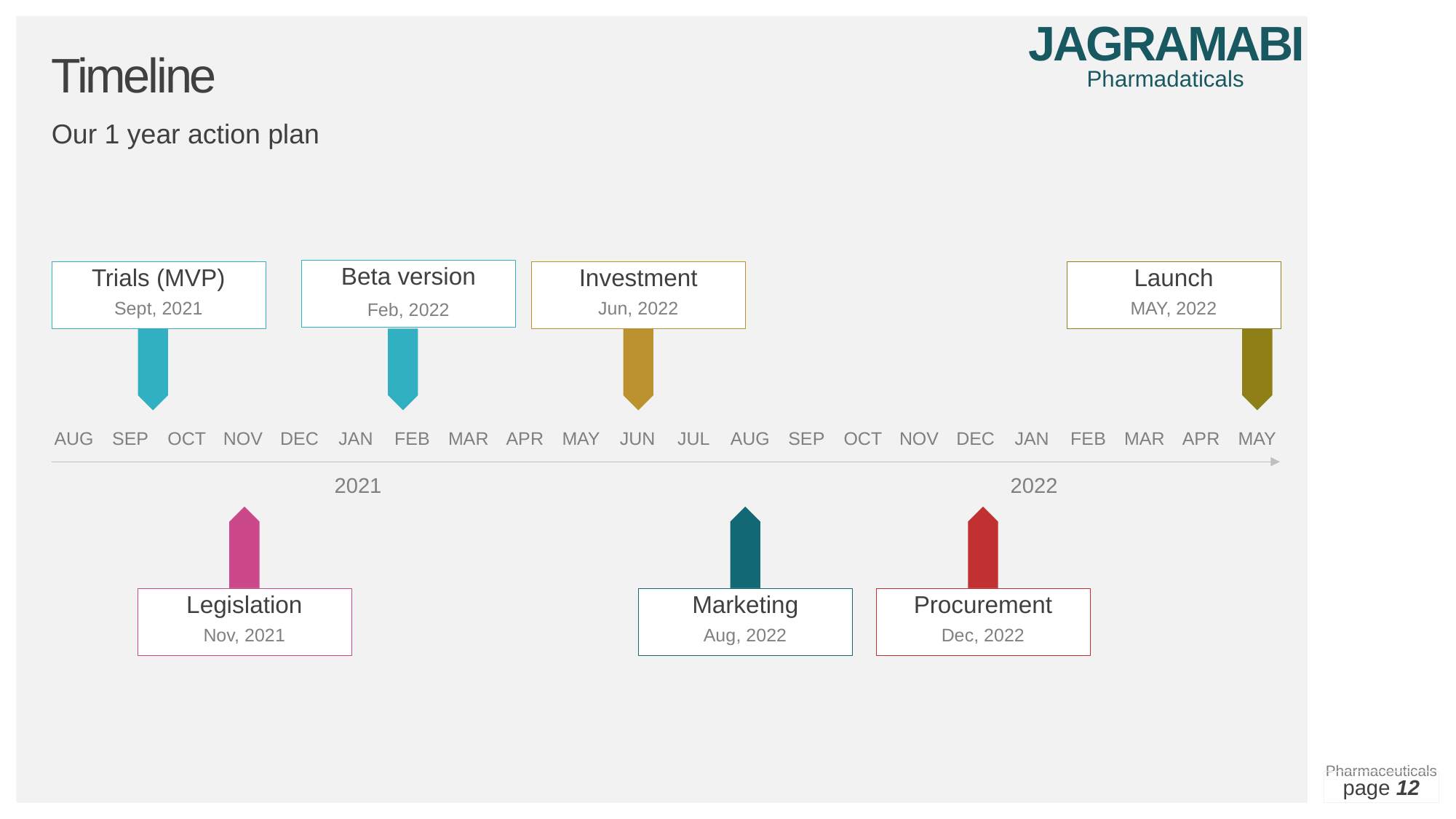

JAGRAMABI Pharmadaticals
# Timeline
Our 1 year action plan
Beta version
Trials (MVP)
Investment
Launch
Sept, 2021
Jun, 2022
MAY, 2022
Feb, 2022

AUG
SEP
OCT
NOV
DEC
JAN
FEB
MAR
APR
MAY
JUN
JUL
AUG
SEP
OCT
NOV
DEC
JAN
FEB
MAR
APR
MAY
2021
2022

Legislation
Marketing
Procurement
Nov, 2021
Aug, 2022
Dec, 2022

page 12